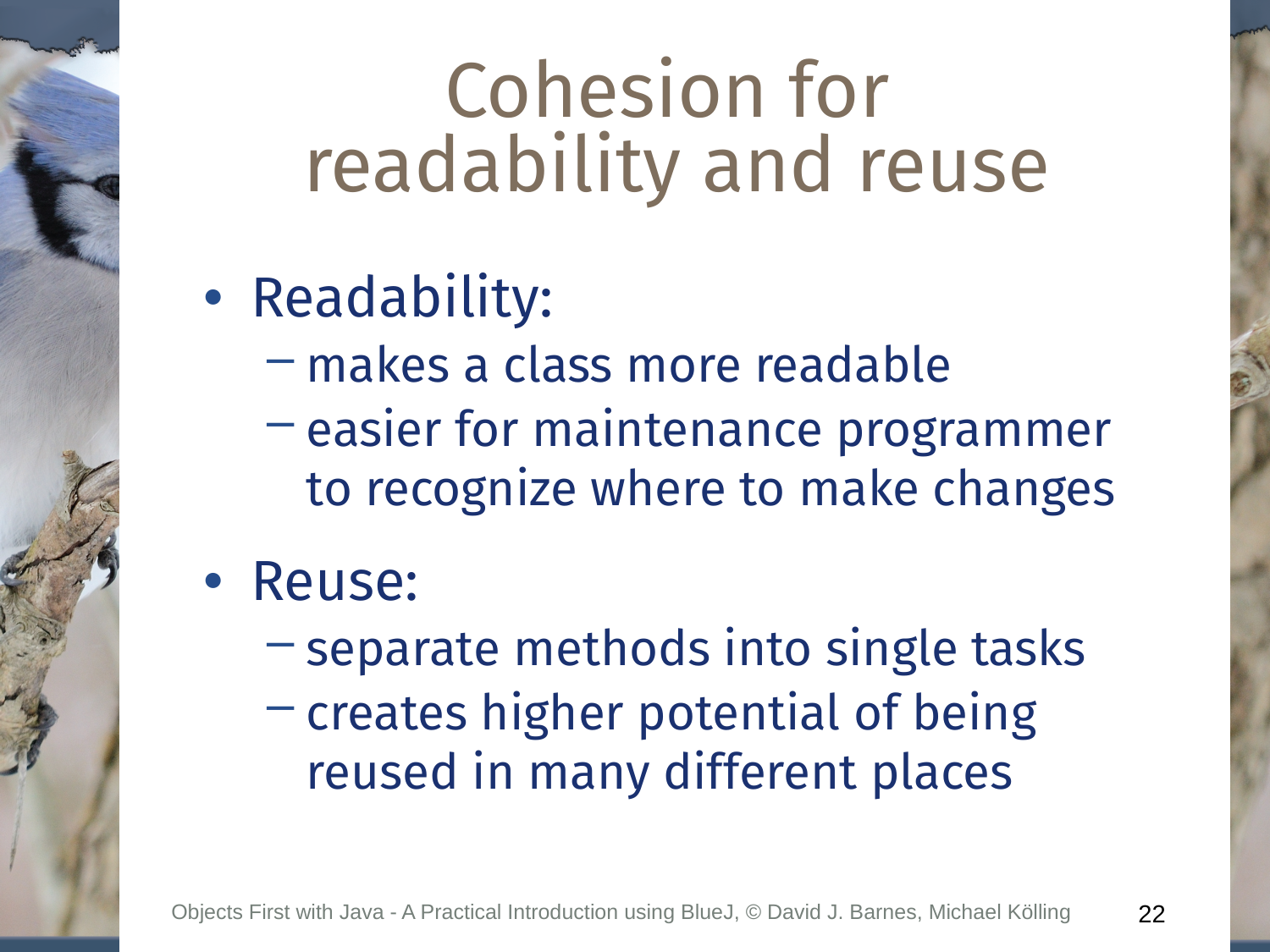

Cohesion for
readability and reuse
Readability:
makes a class more readable
easier for maintenance programmer to recognize where to make changes
Reuse:
separate methods into single tasks
creates higher potential of being reused in many different places
Objects First with Java - A Practical Introduction using BlueJ, © David J. Barnes, Michael Kölling